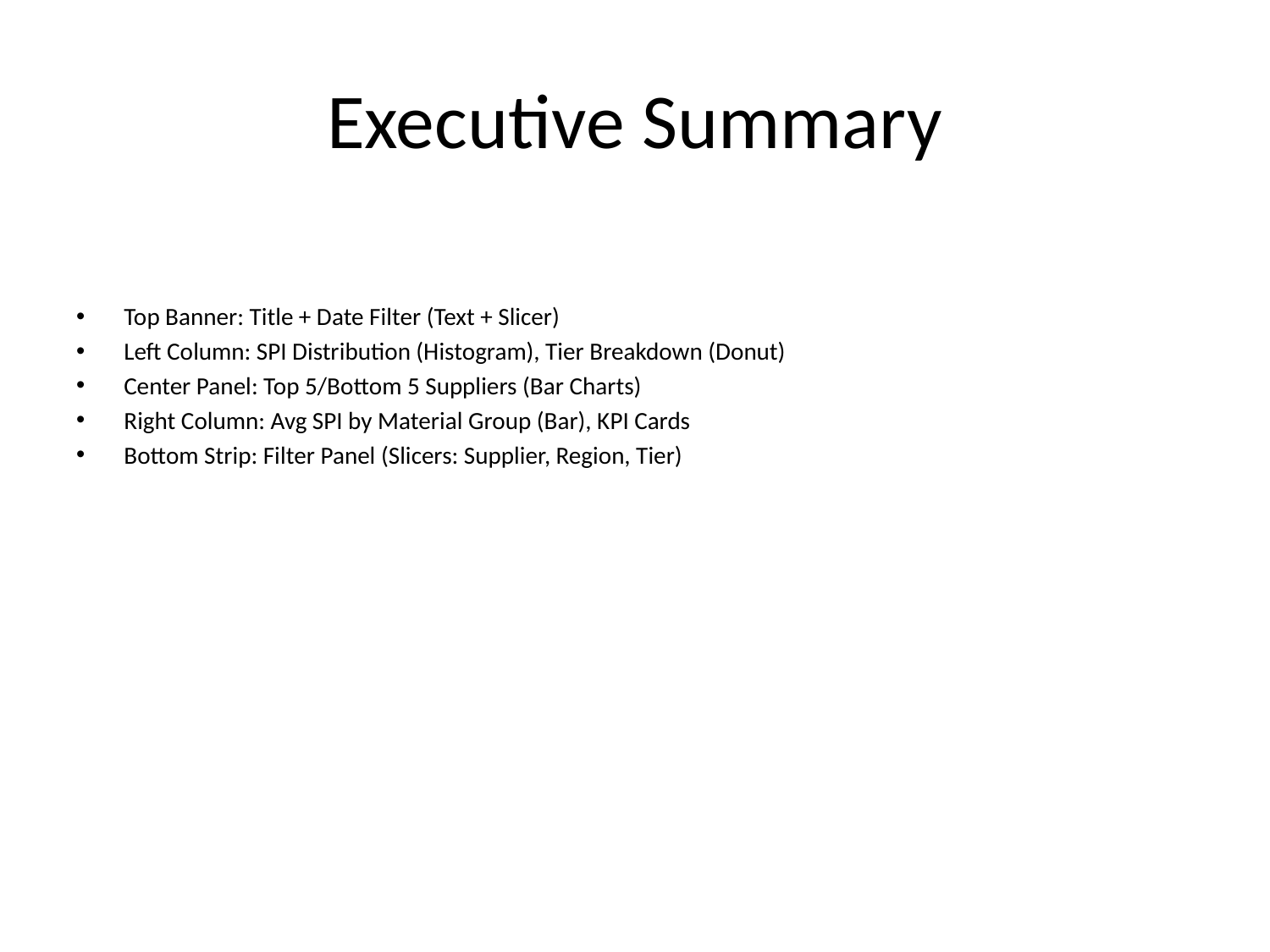

# Executive Summary

Top Banner: Title + Date Filter (Text + Slicer)
Left Column: SPI Distribution (Histogram), Tier Breakdown (Donut)
Center Panel: Top 5/Bottom 5 Suppliers (Bar Charts)
Right Column: Avg SPI by Material Group (Bar), KPI Cards
Bottom Strip: Filter Panel (Slicers: Supplier, Region, Tier)